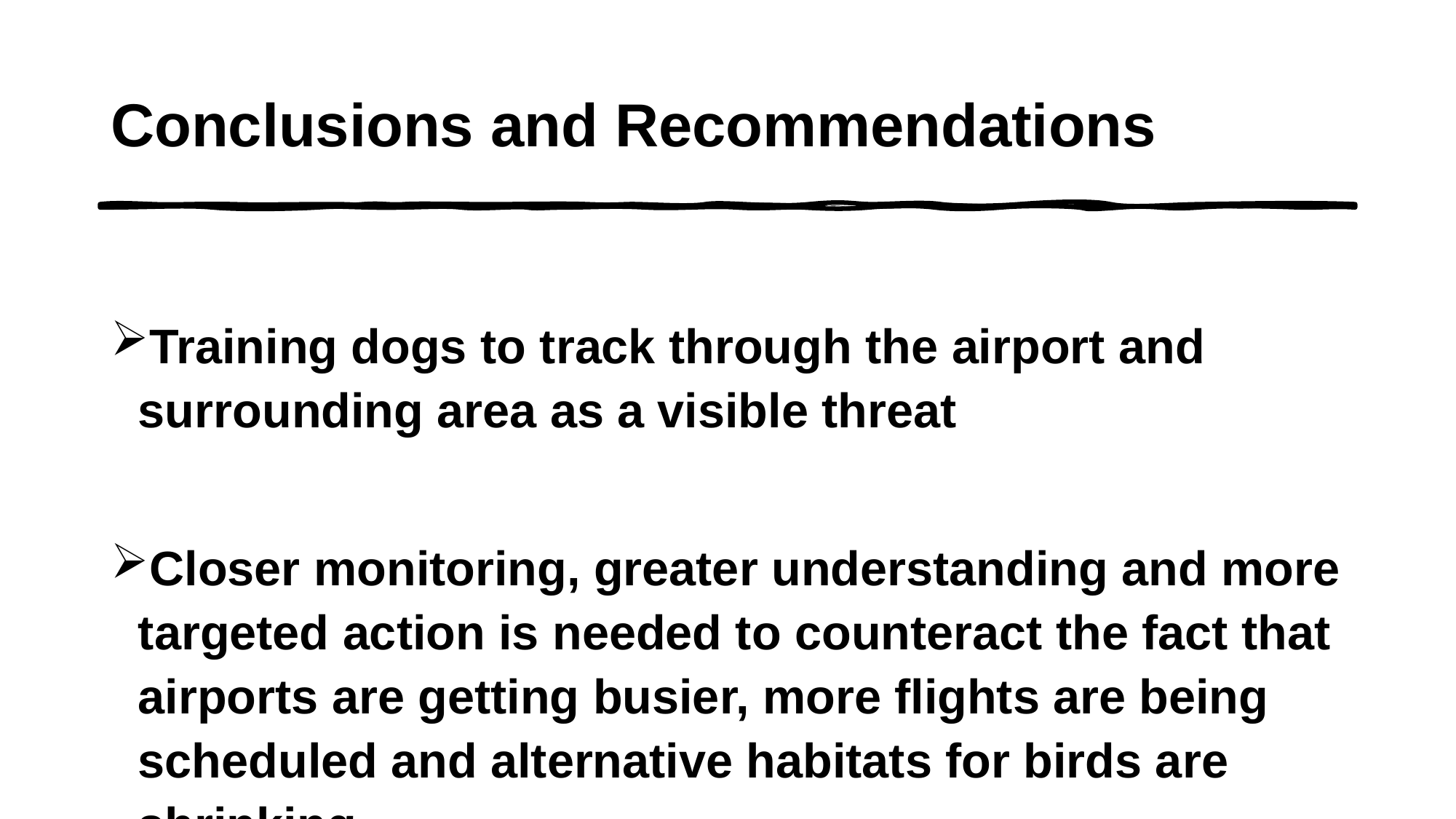

# Conclusions and Recommendations

Training dogs to track through the airport and surrounding area as a visible threat

Closer monitoring, greater understanding and more targeted action is needed to counteract the fact that airports are getting busier, more flights are being scheduled and alternative habitats for birds are shrinking.